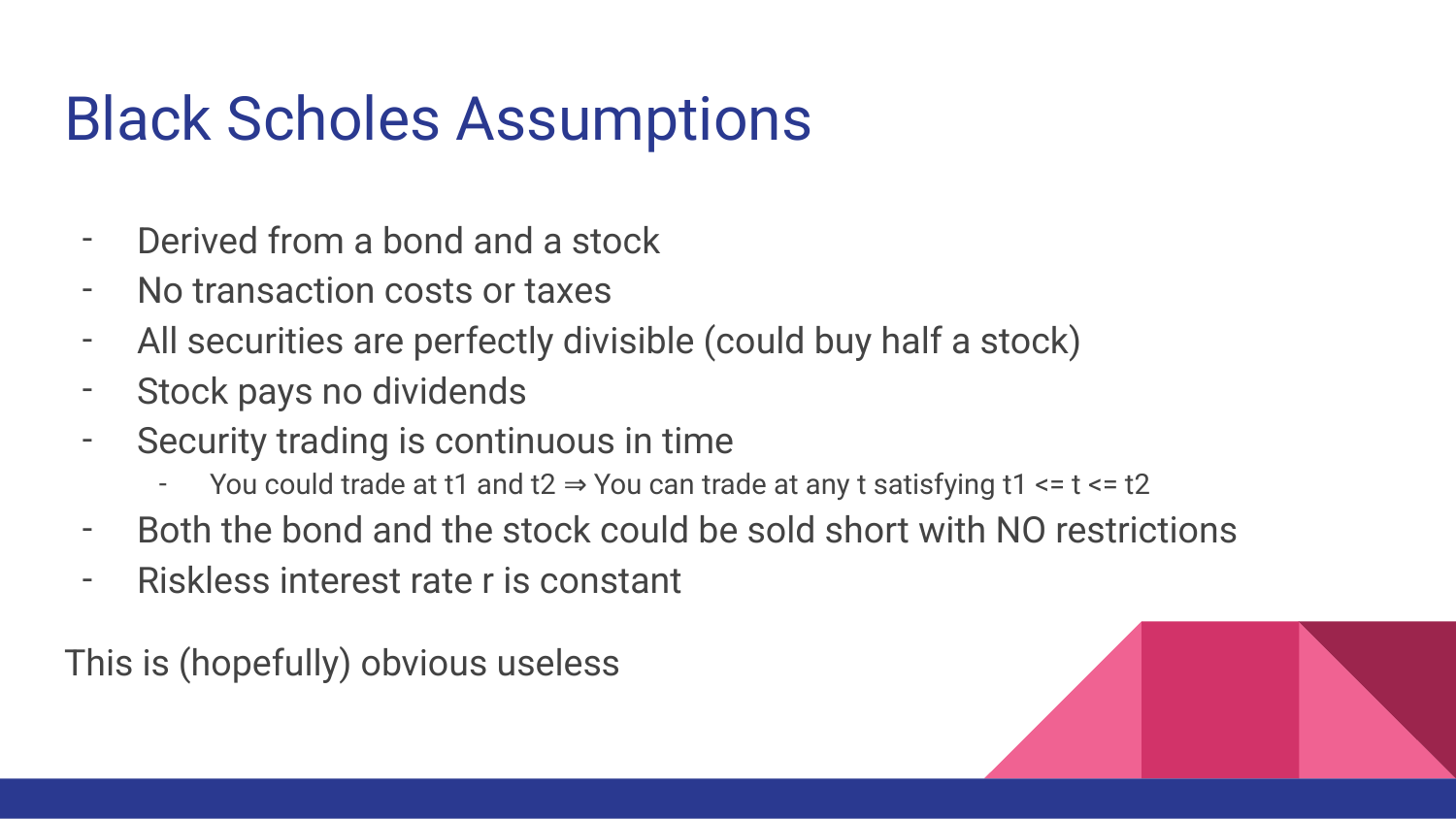

# Black Scholes Assumptions
Derived from a bond and a stock
No transaction costs or taxes
All securities are perfectly divisible (could buy half a stock)
Stock pays no dividends
Security trading is continuous in time
You could trade at t1 and t2 ⇒ You can trade at any t satisfying t1 <= t <= t2
Both the bond and the stock could be sold short with NO restrictions
Riskless interest rate r is constant
This is (hopefully) obvious useless